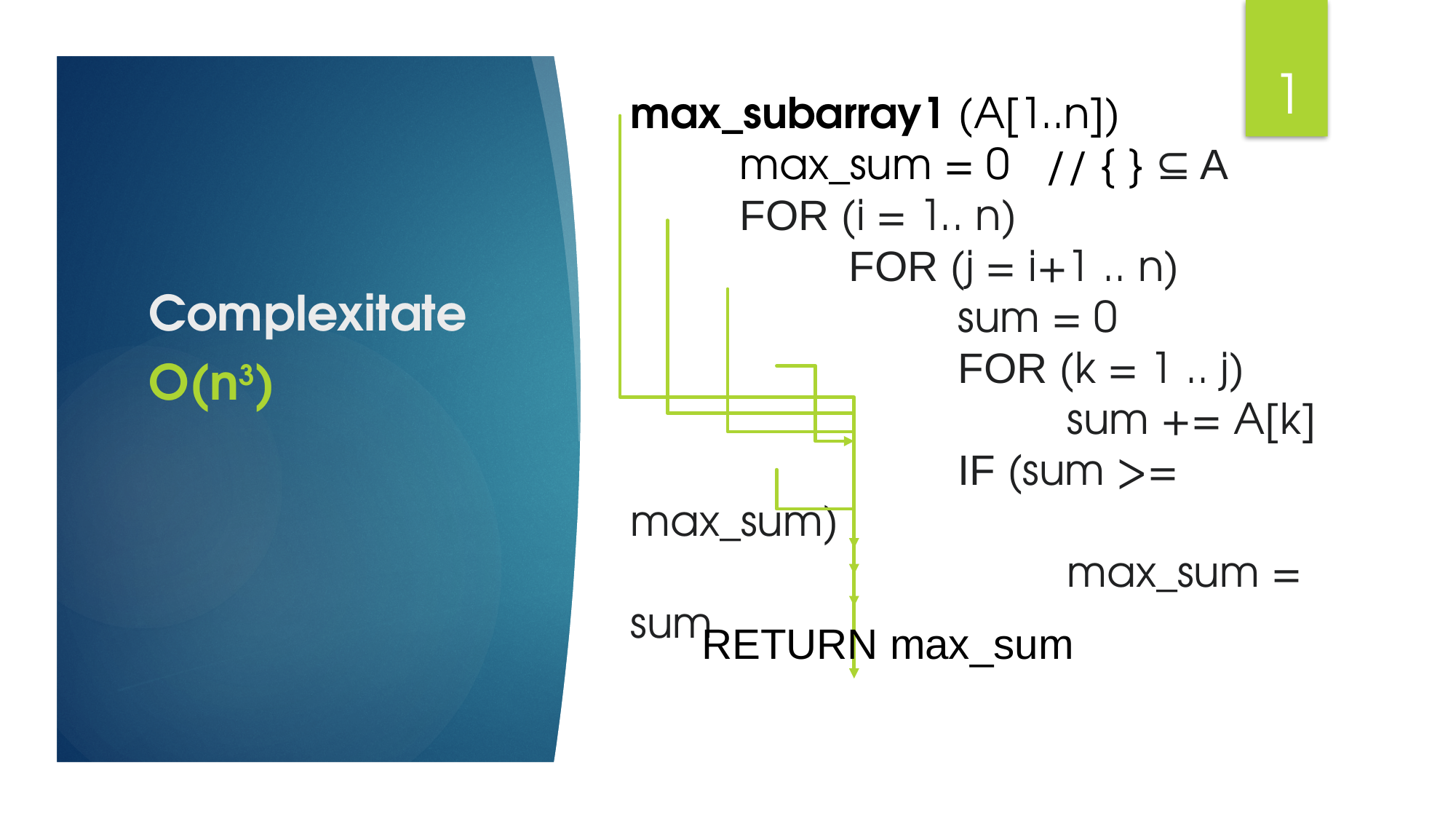

1
max_subarray1 (A[1..n])
	max_sum = 0   // { } ⊆ A
	FOR (i = 1.. n)
		FOR (j = i+1 .. n)
			sum = 0
			FOR (k = 1 .. j)
				sum += A[k]
			IF (sum >= max_sum)
				max_sum = sum

# Complexitate
O(n3)
RETURN max_sum